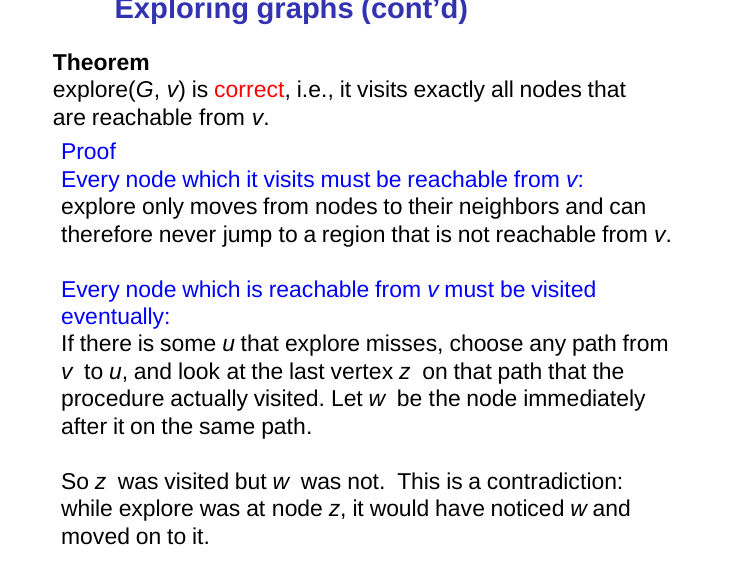

Exploring graphs (cont’d)
Theorem
explore(G, v) is correct, i.e., it visits exactly all nodes that are reachable from v.
Proof
Every node which it visits must be reachable from v:
explore only moves from nodes to their neighbors and can therefore never jump to a region that is not reachable from v.

Every node which is reachable from v must be visited eventually:
If there is some u that explore misses, choose any path from v  to u, and look at the last vertex z  on that path that the procedure actually visited. Let w  be the node immediately after it on the same path.

So z  was visited but w  was not.  This is a contradiction:  while explore was at node z, it would have noticed w and moved on to it.